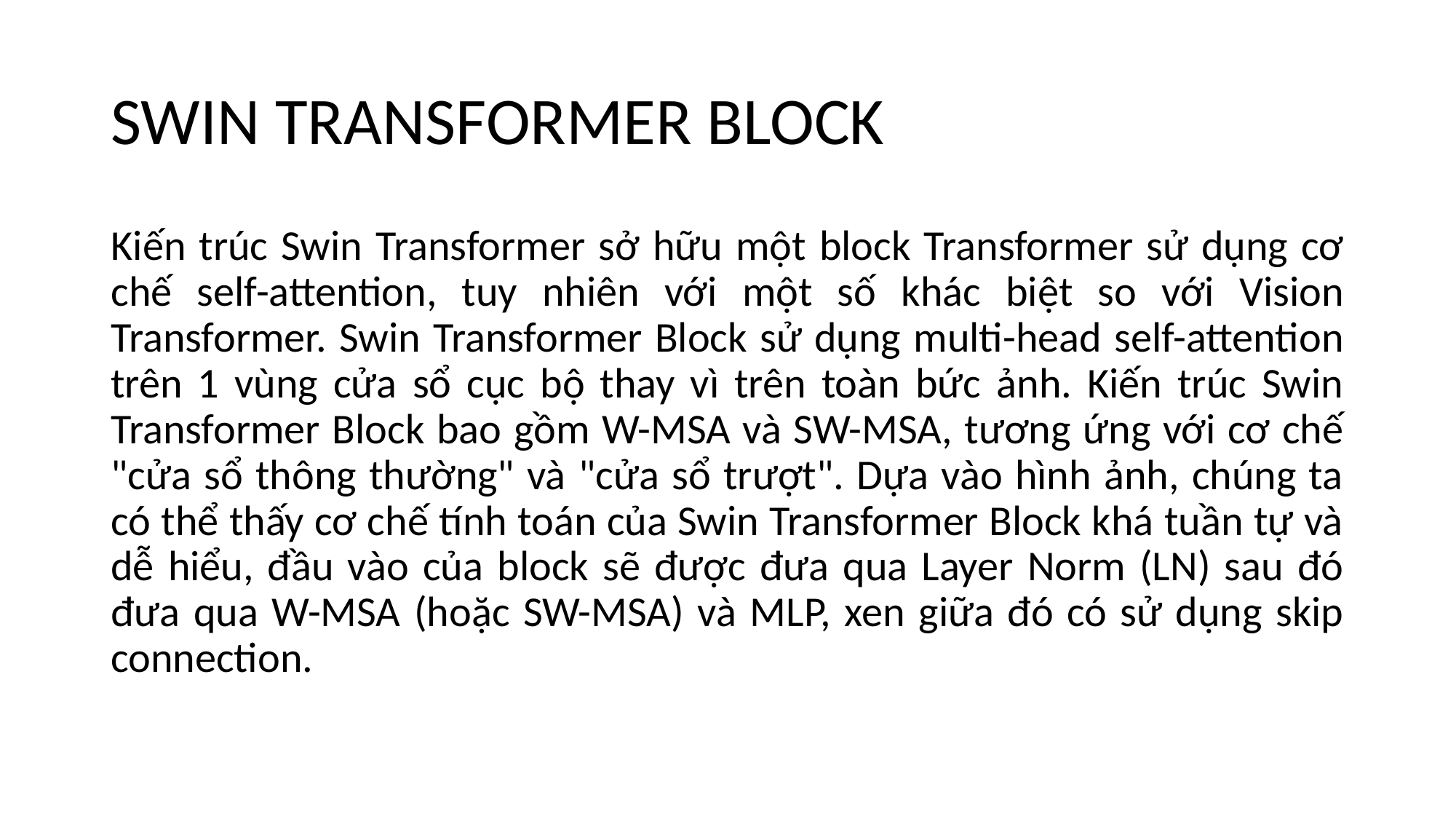

# SWIN TRANSFORMER BLOCK
Kiến trúc Swin Transformer sở hữu một block Transformer sử dụng cơ chế self-attention, tuy nhiên với một số khác biệt so với Vision Transformer. Swin Transformer Block sử dụng multi-head self-attention trên 1 vùng cửa sổ cục bộ thay vì trên toàn bức ảnh. Kiến trúc Swin Transformer Block bao gồm W-MSA và SW-MSA, tương ứng với cơ chế "cửa sổ thông thường" và "cửa sổ trượt". Dựa vào hình ảnh, chúng ta có thể thấy cơ chế tính toán của Swin Transformer Block khá tuần tự và dễ hiểu, đầu vào của block sẽ được đưa qua Layer Norm (LN) sau đó đưa qua W-MSA (hoặc SW-MSA) và MLP, xen giữa đó có sử dụng skip connection.